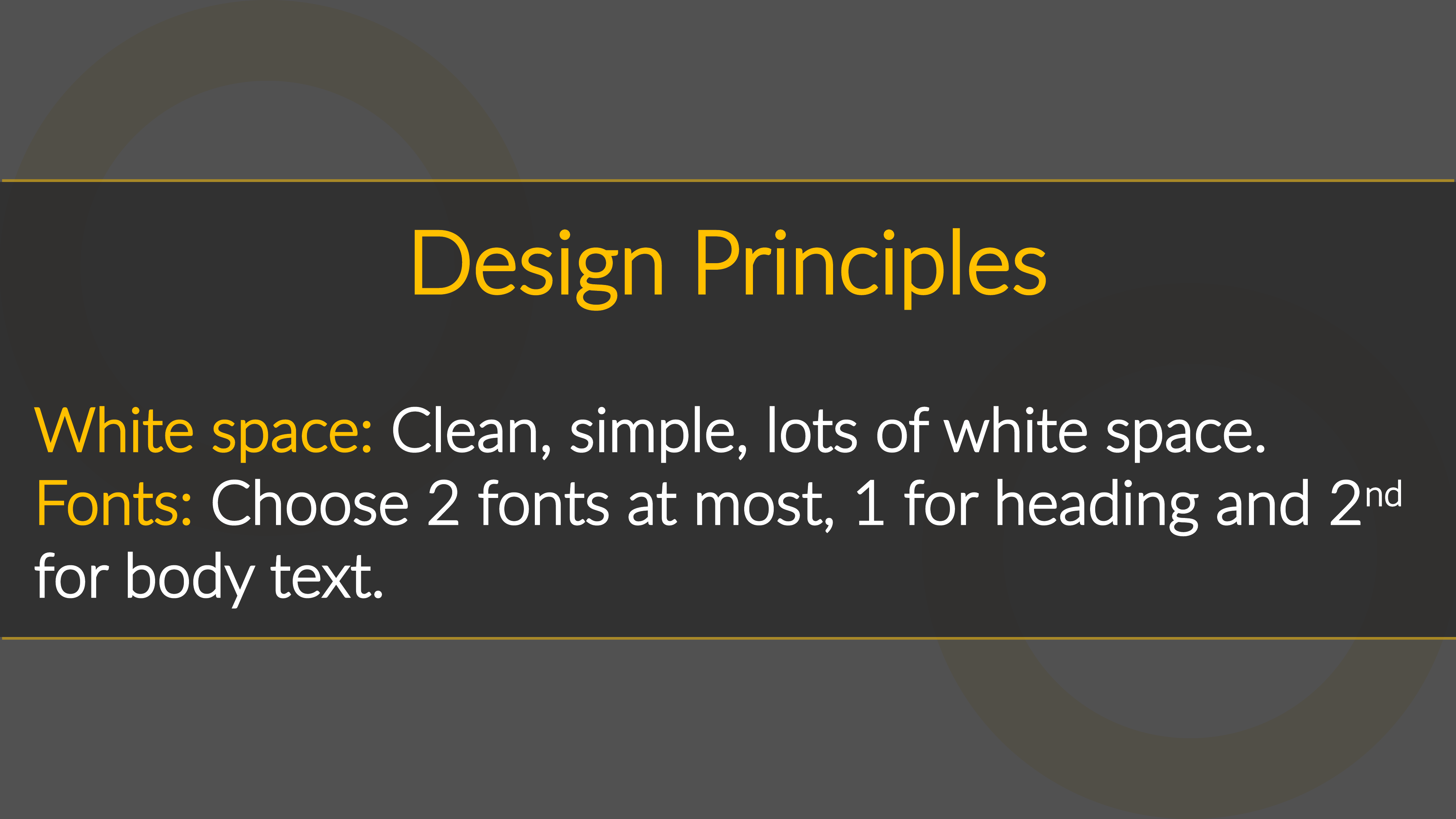

Design Principles

White space: Clean, simple, lots of white space.
Fonts: Choose 2 fonts at most, 1 for heading and 2nd for body text.